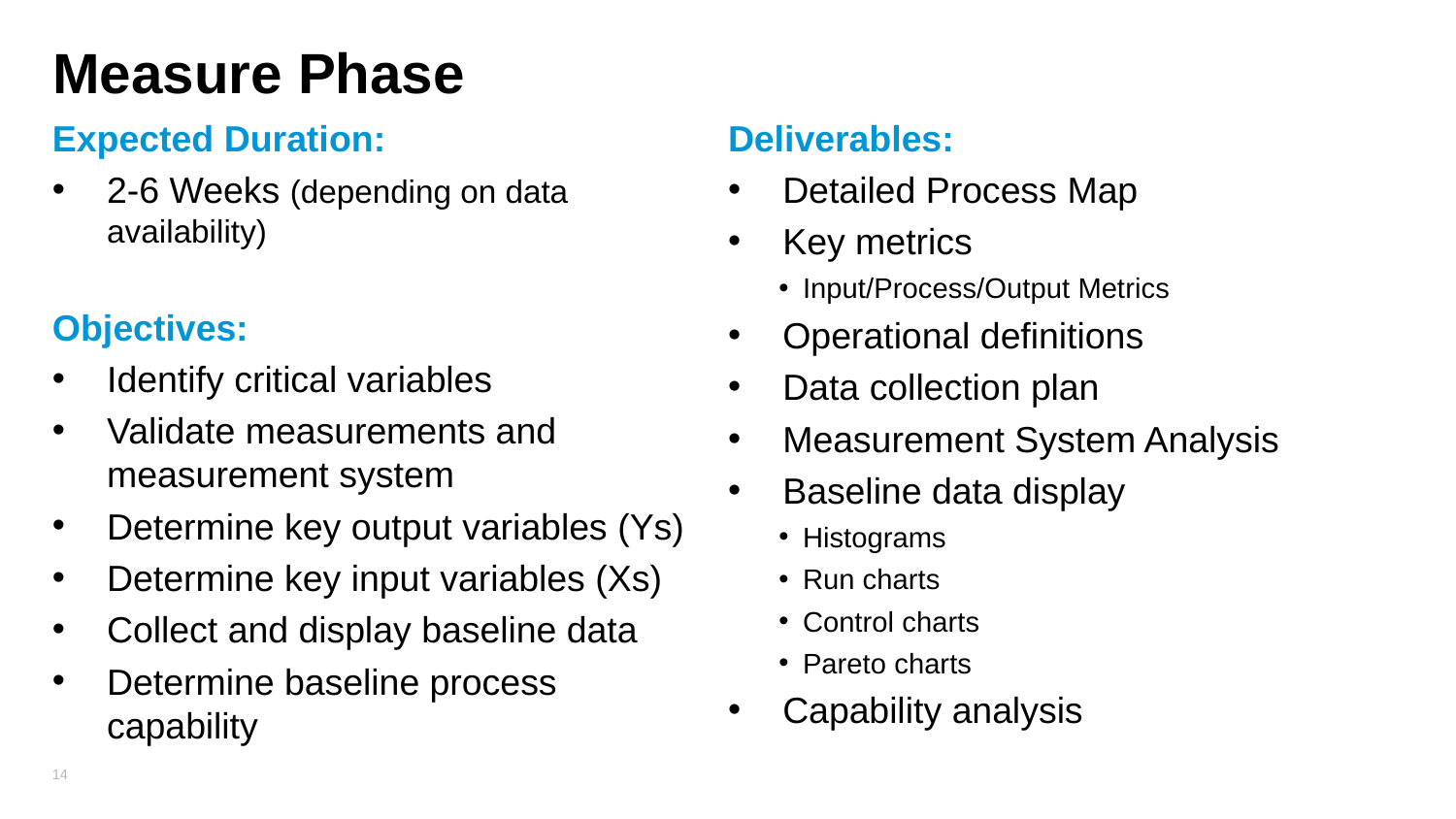

# Measure Phase
Expected Duration:
2-6 Weeks (depending on data availability)

Objectives:
Identify critical variables
Validate measurements and measurement system
Determine key output variables (Ys)
Determine key input variables (Xs)
Collect and display baseline data
Determine baseline process capability
Deliverables:
Detailed Process Map
Key metrics
Input/Process/Output Metrics
Operational definitions
Data collection plan
Measurement System Analysis
Baseline data display
Histograms
Run charts
Control charts
Pareto charts
Capability analysis